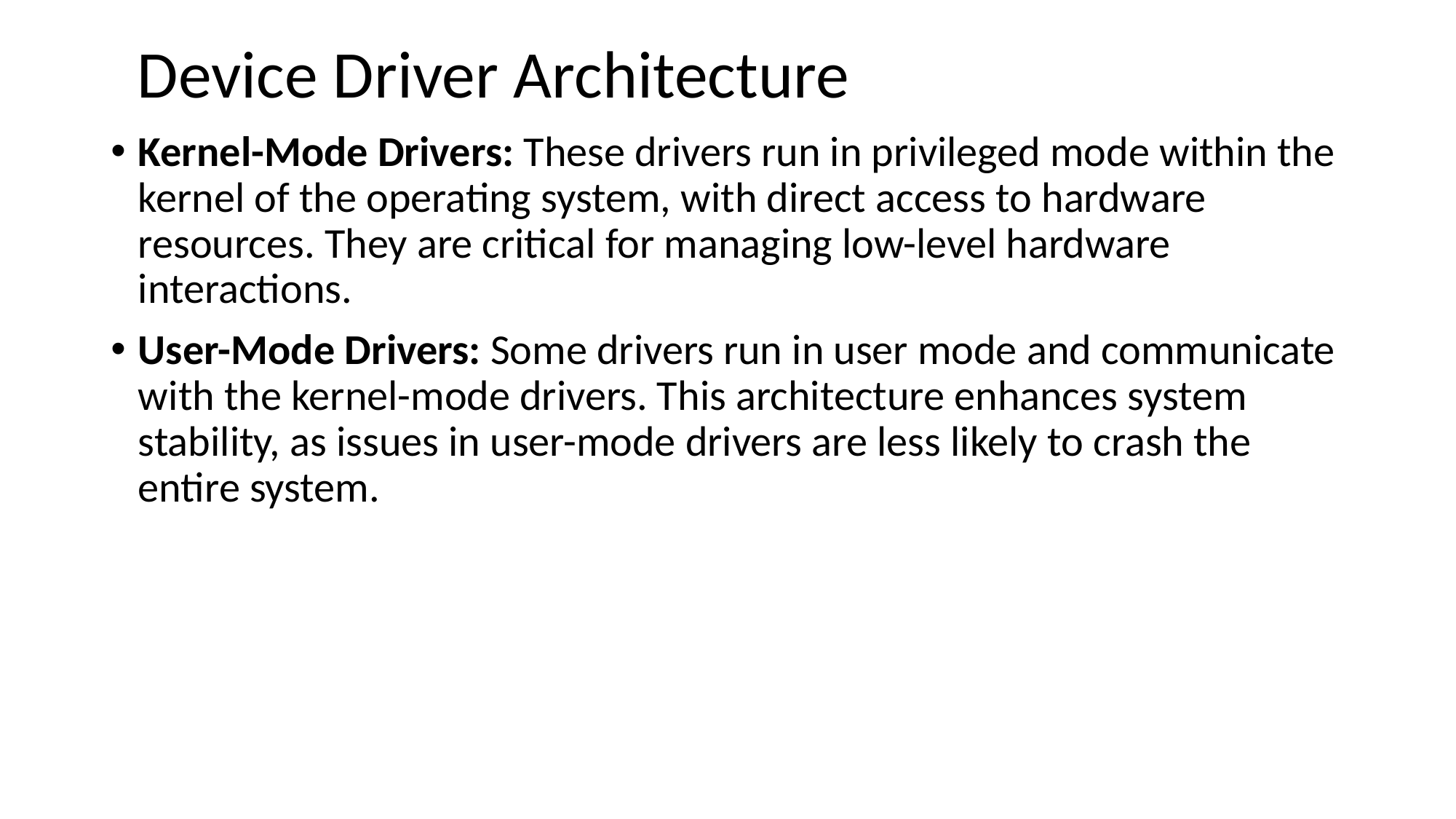

# Device Driver Architecture
Kernel-Mode Drivers: These drivers run in privileged mode within the kernel of the operating system, with direct access to hardware resources. They are critical for managing low-level hardware interactions.
User-Mode Drivers: Some drivers run in user mode and communicate with the kernel-mode drivers. This architecture enhances system stability, as issues in user-mode drivers are less likely to crash the entire system.